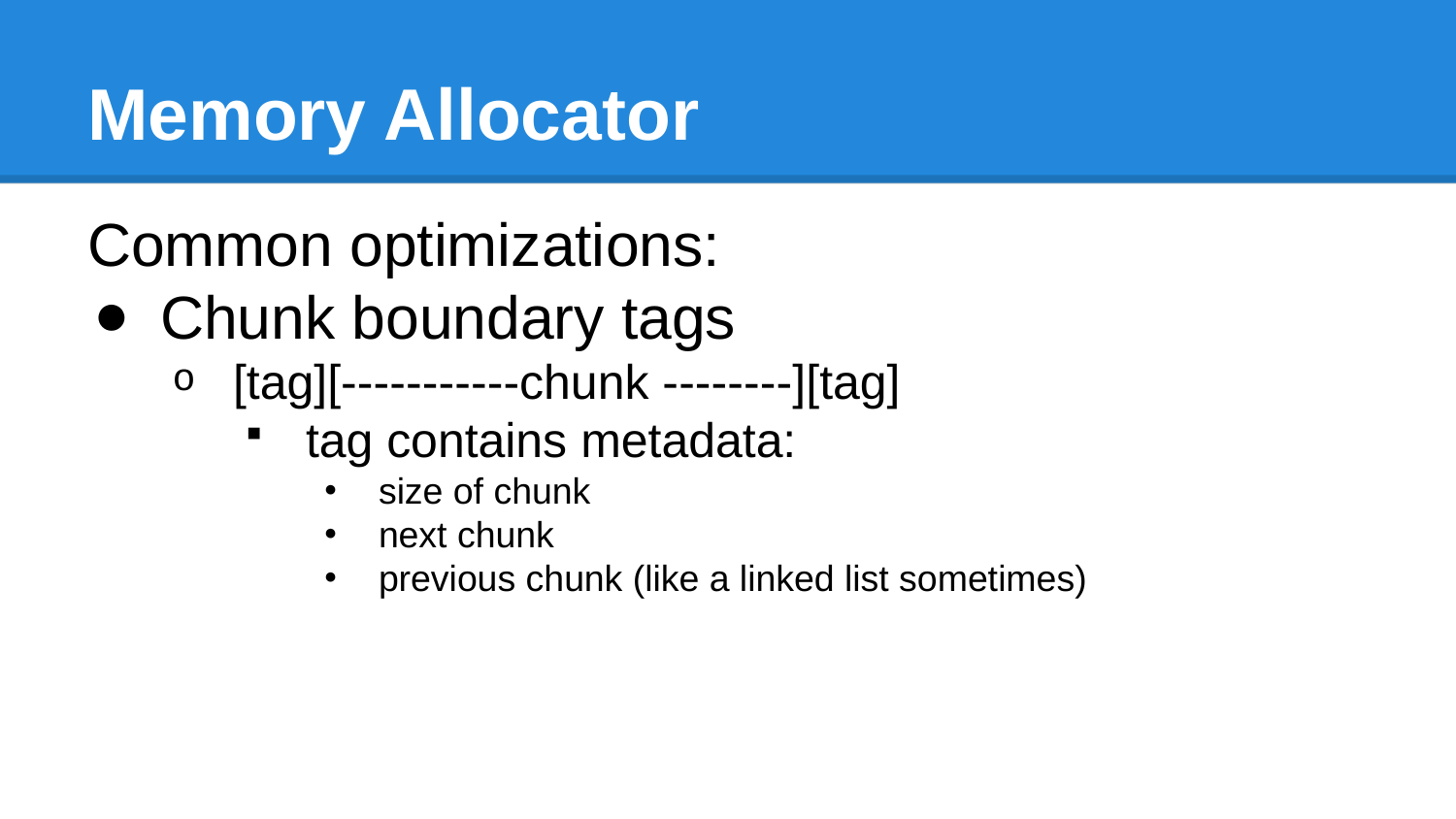

# Memory Allocator
Common optimizations:
Chunk boundary tags
[tag][-----------chunk --------][tag]
tag contains metadata:
size of chunk
next chunk
previous chunk (like a linked list sometimes)